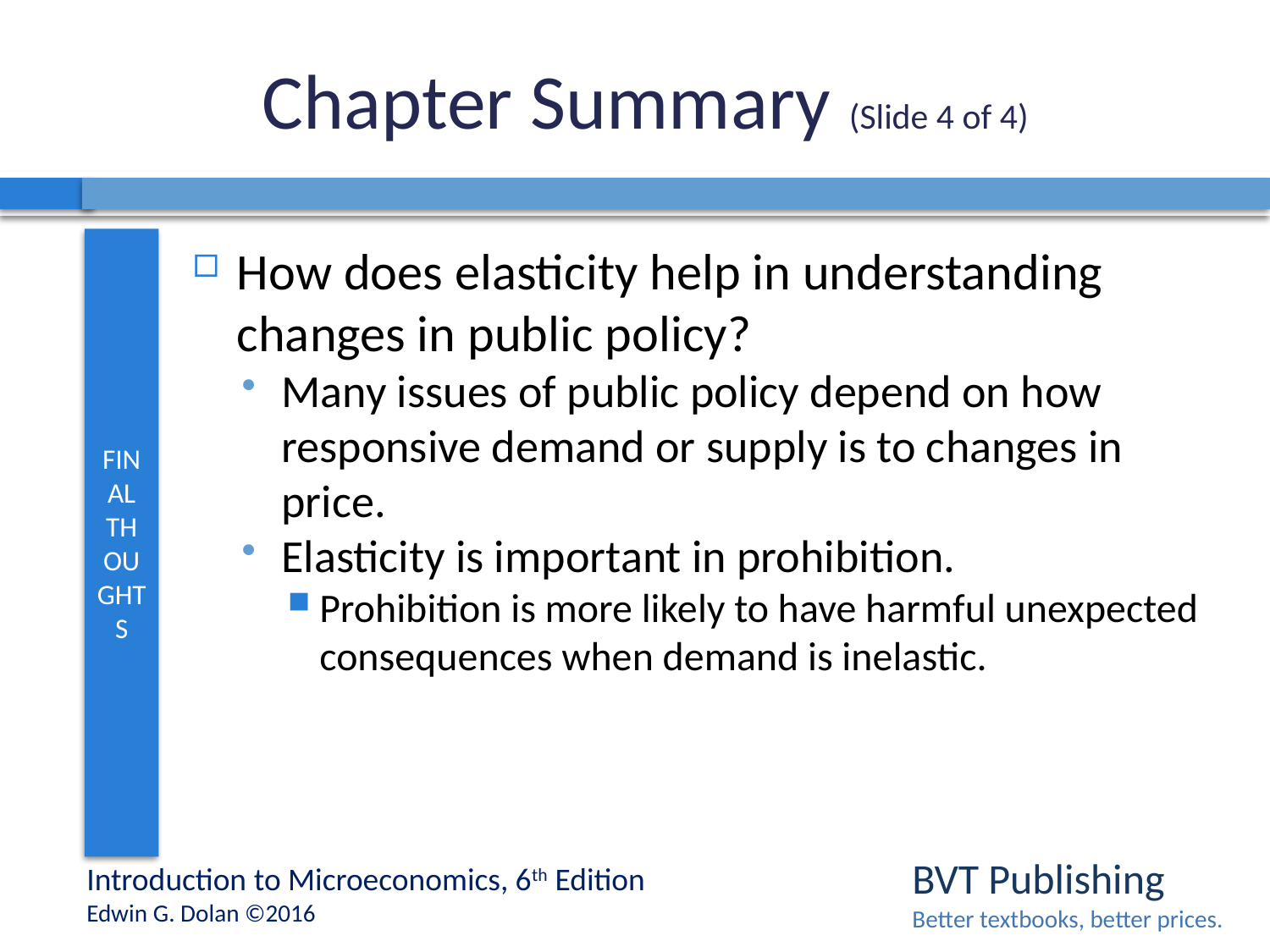

# Chapter Summary (Slide 4 of 4)
How does elasticity help in understanding changes in public policy?
Many issues of public policy depend on how responsive demand or supply is to changes in price.
Elasticity is important in prohibition.
Prohibition is more likely to have harmful unexpected consequences when demand is inelastic.